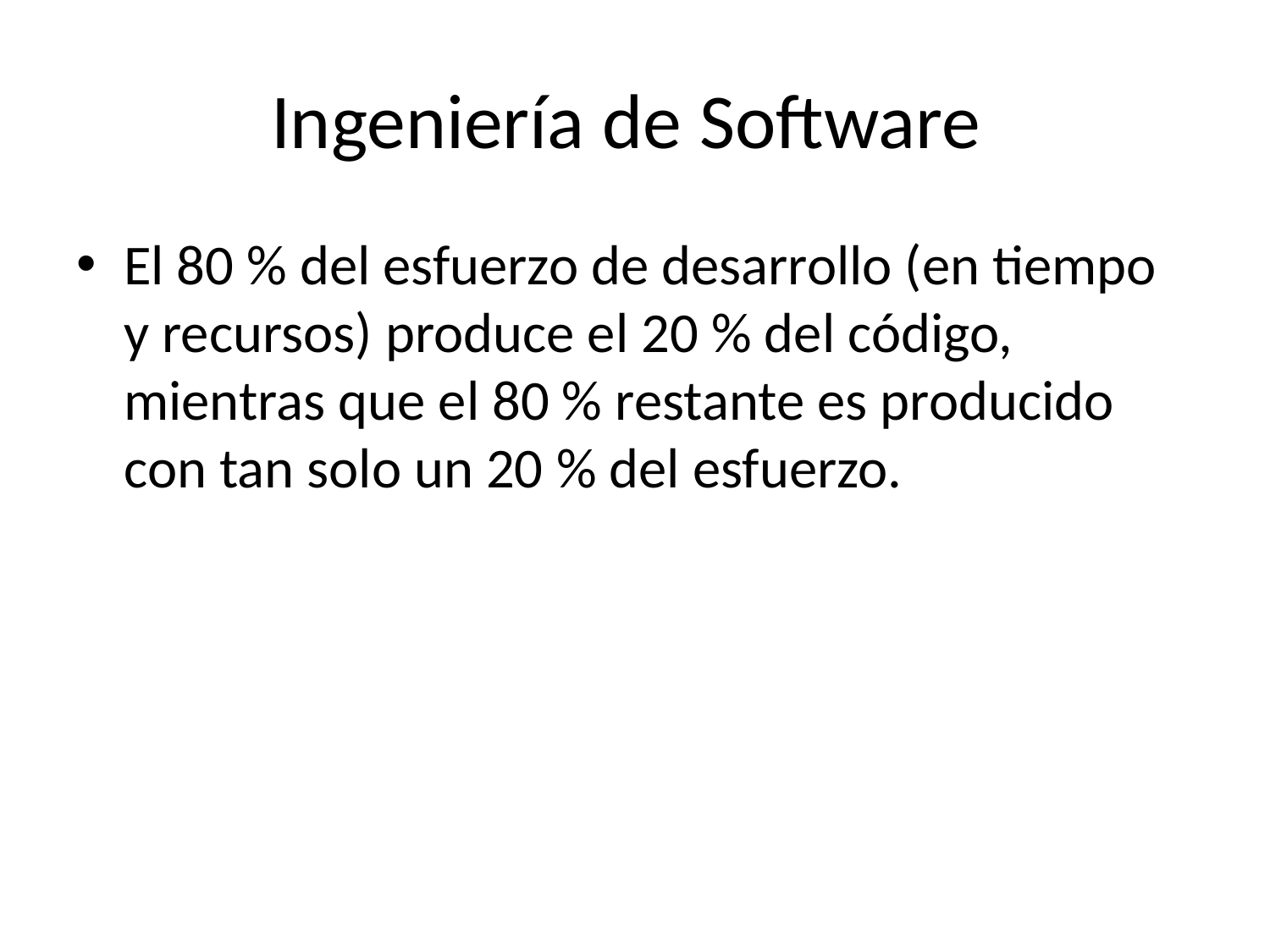

# Ingeniería de Software
El 80 % del esfuerzo de desarrollo (en tiempo y recursos) produce el 20 % del código, mientras que el 80 % restante es producido con tan solo un 20 % del esfuerzo.